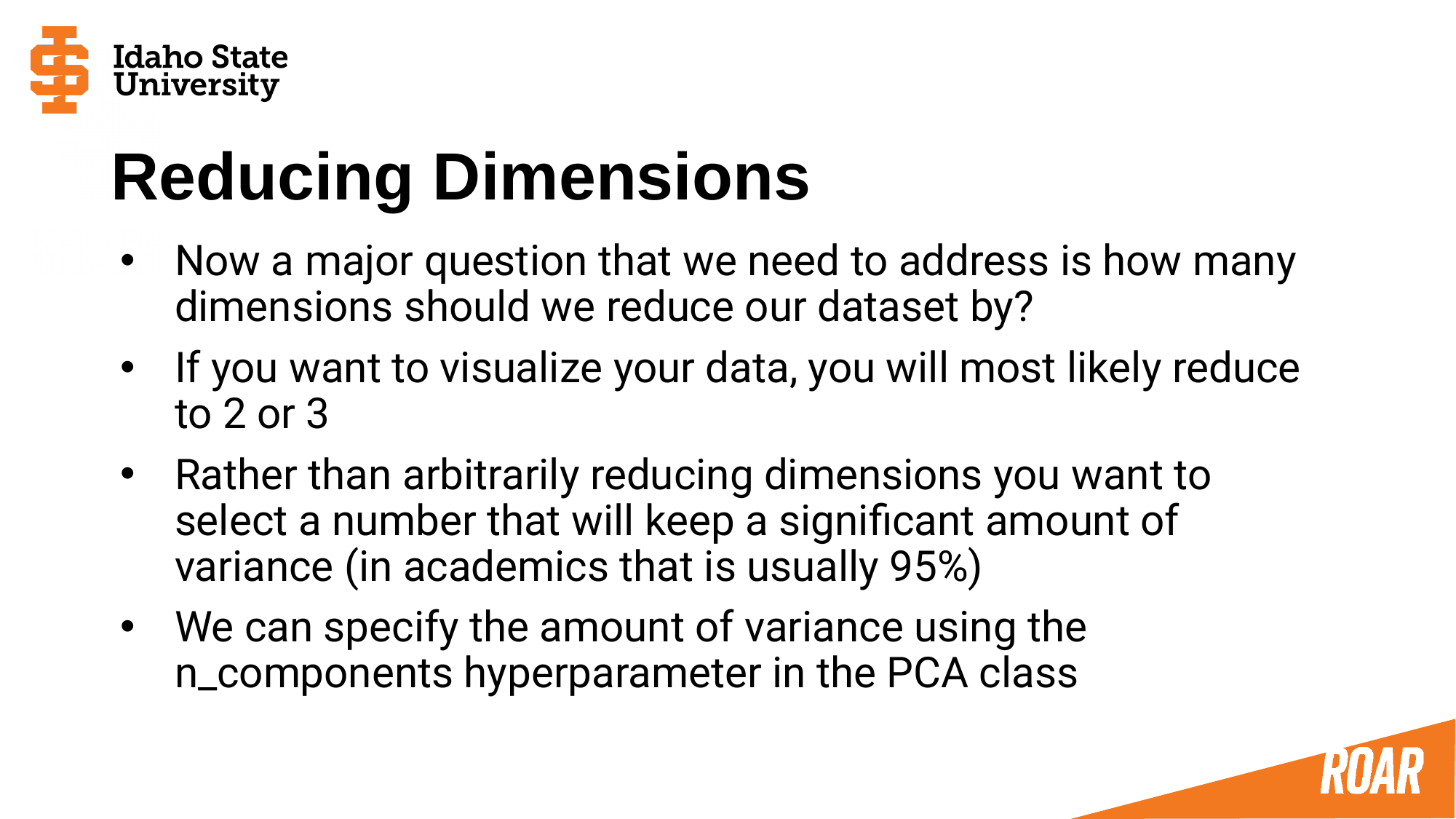

# Reducing Dimensions
Now a major question that we need to address is how many dimensions should we reduce our dataset by?
If you want to visualize your data, you will most likely reduce to 2 or 3
Rather than arbitrarily reducing dimensions you want to select a number that will keep a significant amount of variance (in academics that is usually 95%)
We can specify the amount of variance using the n_components hyperparameter in the PCA class